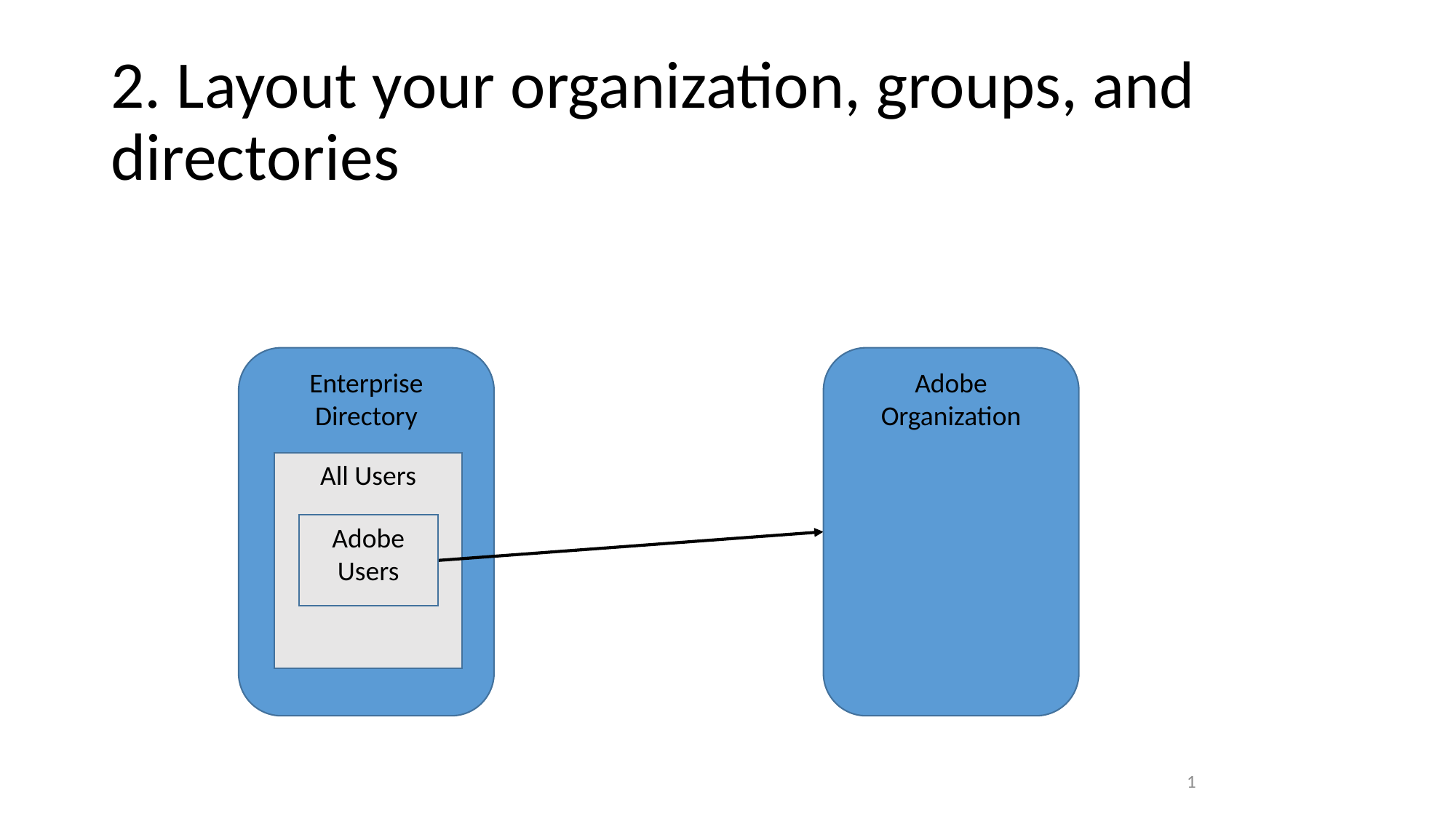

# 2. Layout your organization, groups, and directories

Enterprise Directory
Adobe Organization
All Users
Adobe Users
1